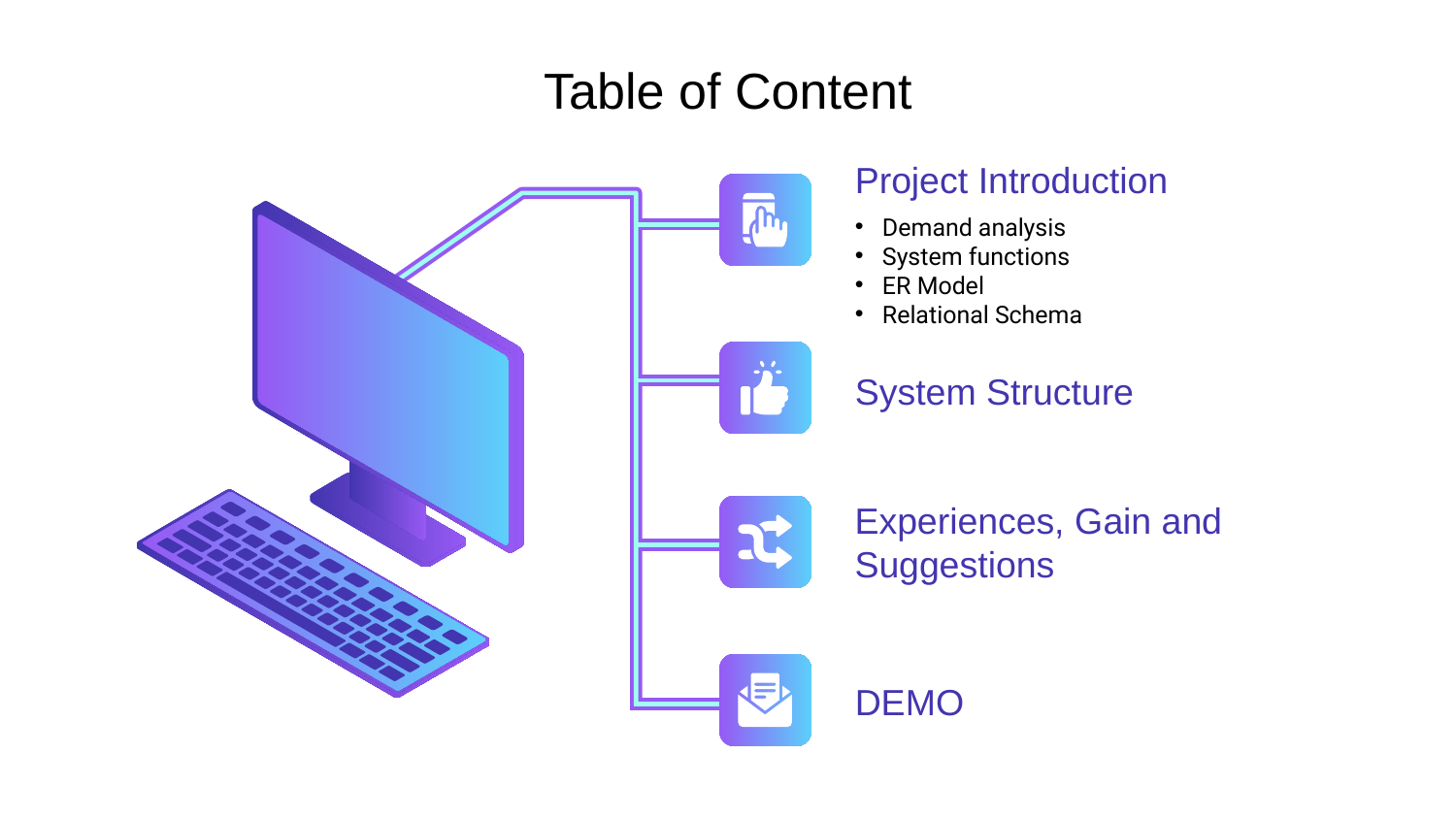

# Table of Content
Project Introduction
Demand analysis
System functions
ER Model
Relational Schema

System Structure

Experiences, Gain and Suggestions

DEMO